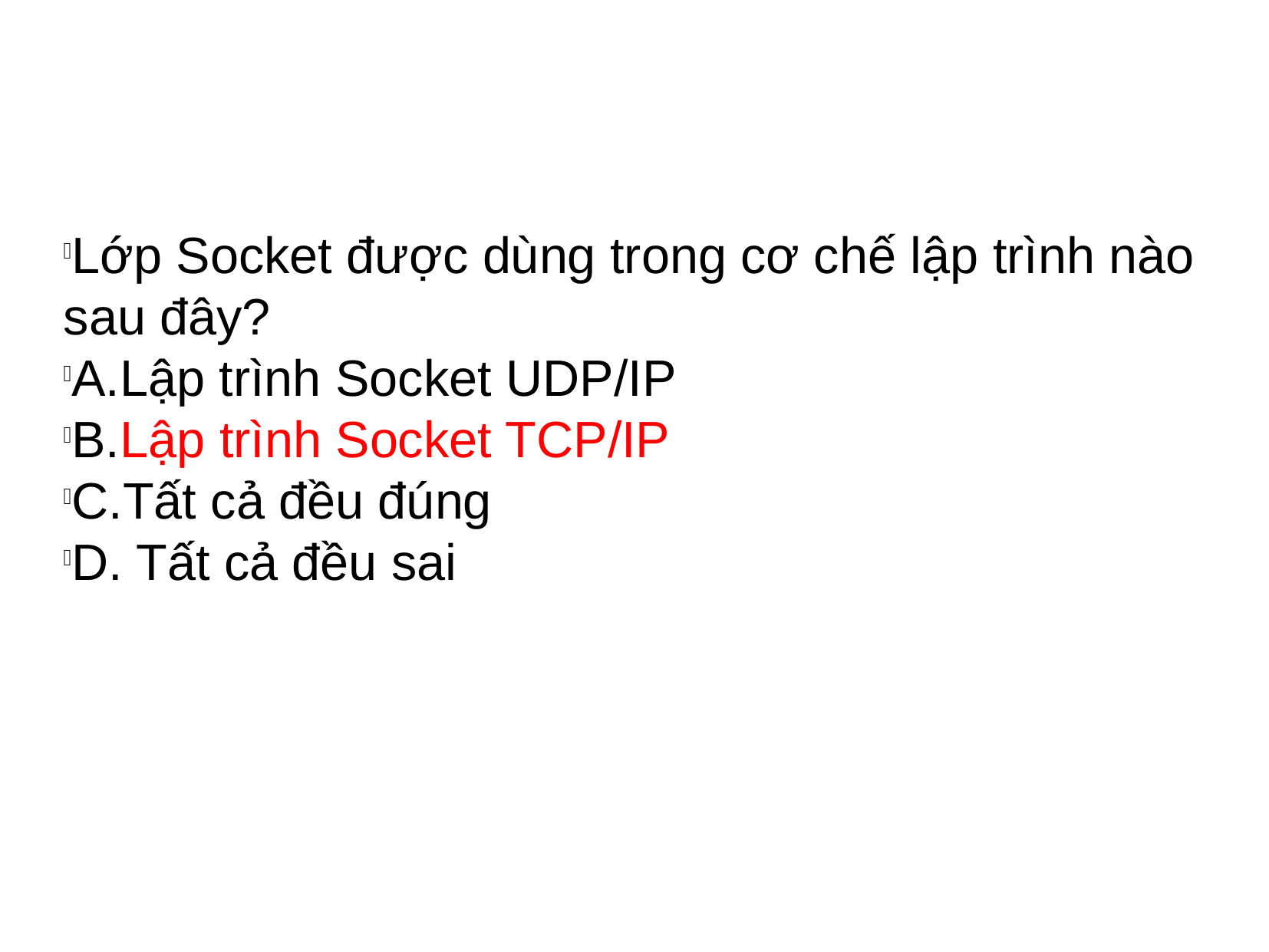

Lớp Socket được dùng trong cơ chế lập trình nào sau đây?
A.Lập trình Socket UDP/IP
B.Lập trình Socket TCP/IP
C.Tất cả đều đúng
D. Tất cả đều sai